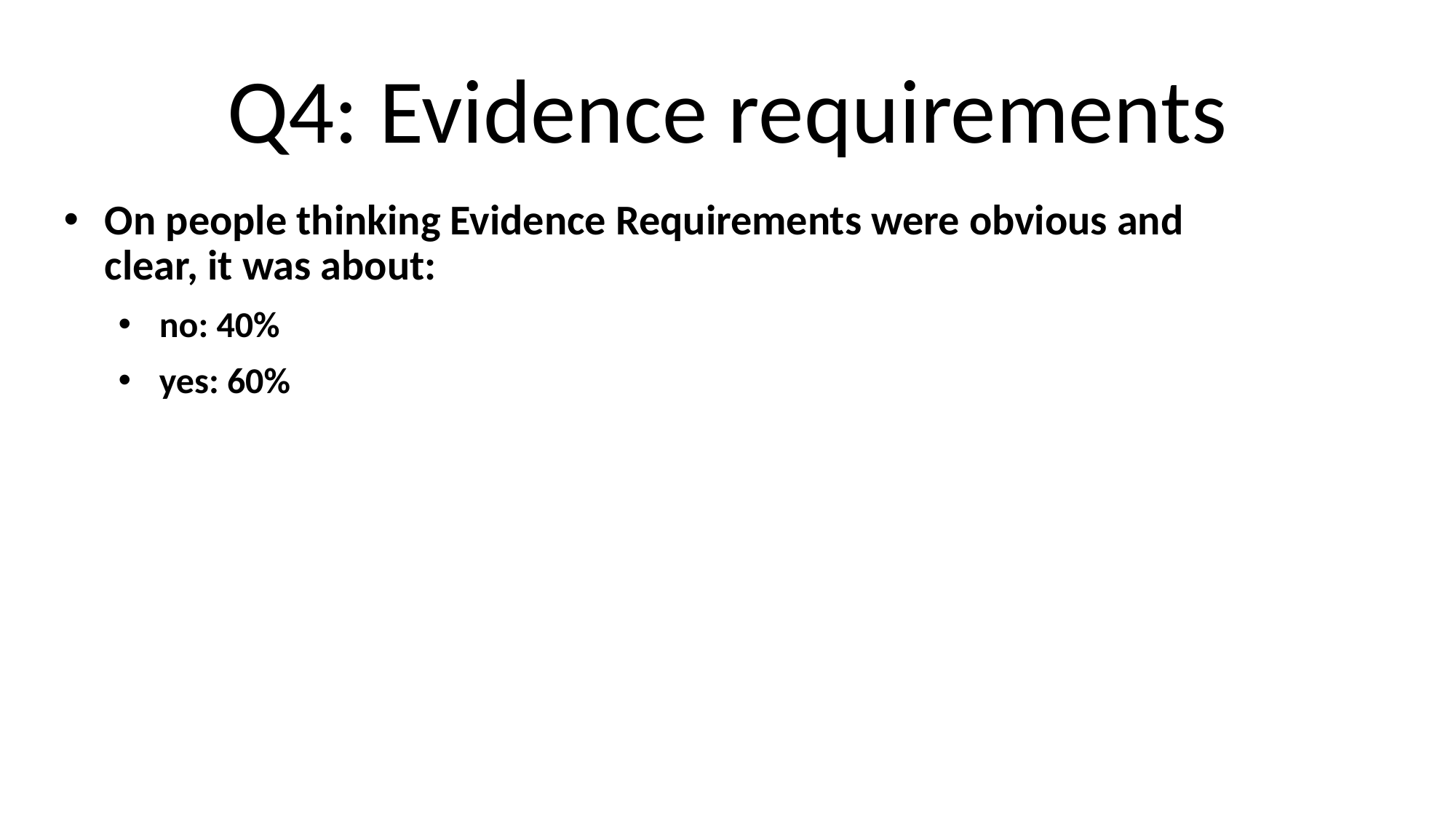

# Q4: Evidence requirements
On people thinking Evidence Requirements were obvious and clear, it was about:
no: 40%
yes: 60%